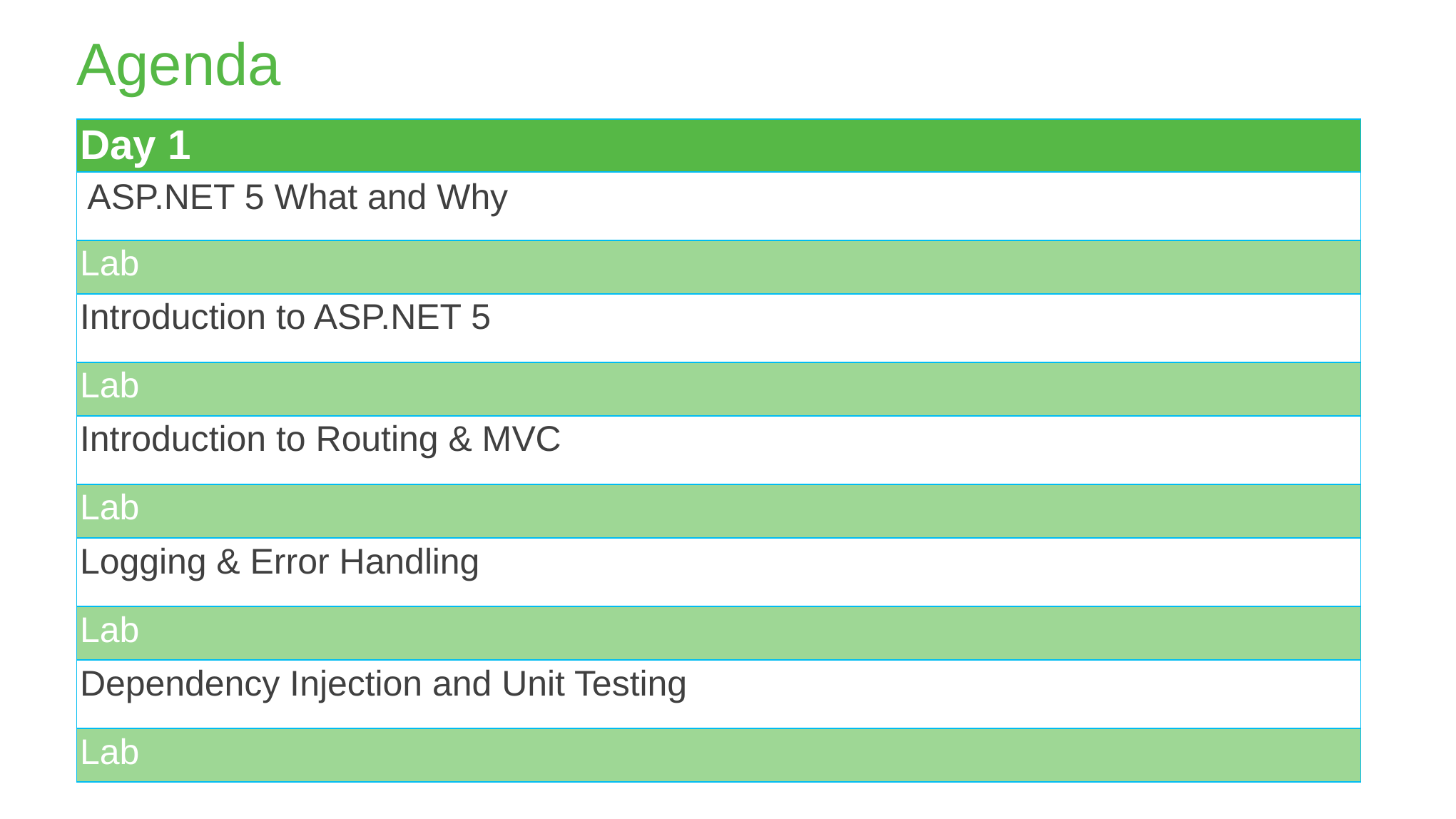

Agenda
| Day 1 |
| --- |
| ASP.NET 5 What and Why |
| Lab |
| Introduction to ASP.NET 5 |
| Lab |
| Introduction to Routing & MVC |
| Lab |
| Logging & Error Handling |
| Lab |
| Dependency Injection and Unit Testing |
| Lab |